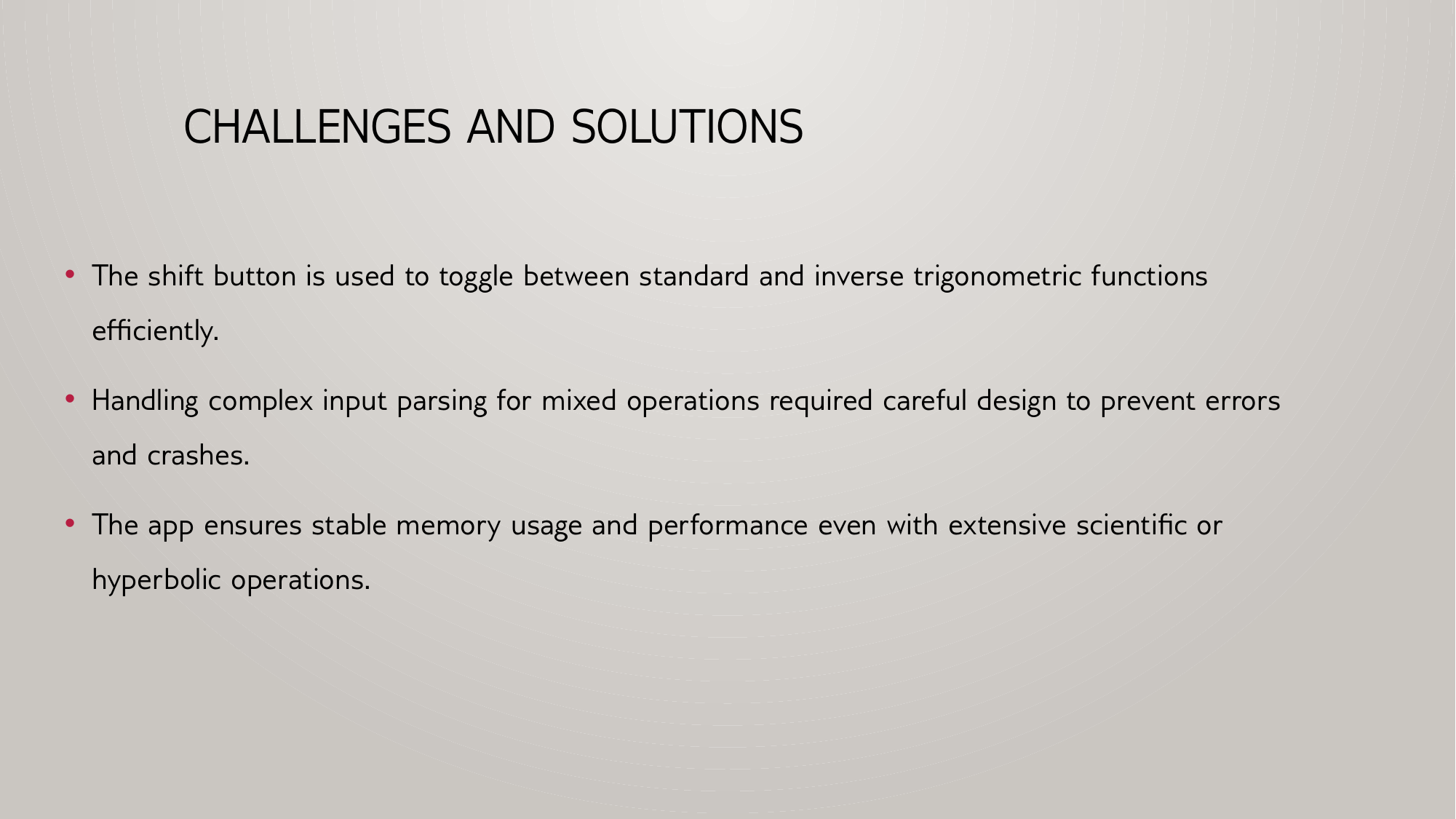

# Challenges and Solutions
The shift button is used to toggle between standard and inverse trigonometric functions efficiently.
Handling complex input parsing for mixed operations required careful design to prevent errors and crashes.
The app ensures stable memory usage and performance even with extensive scientific or hyperbolic operations.